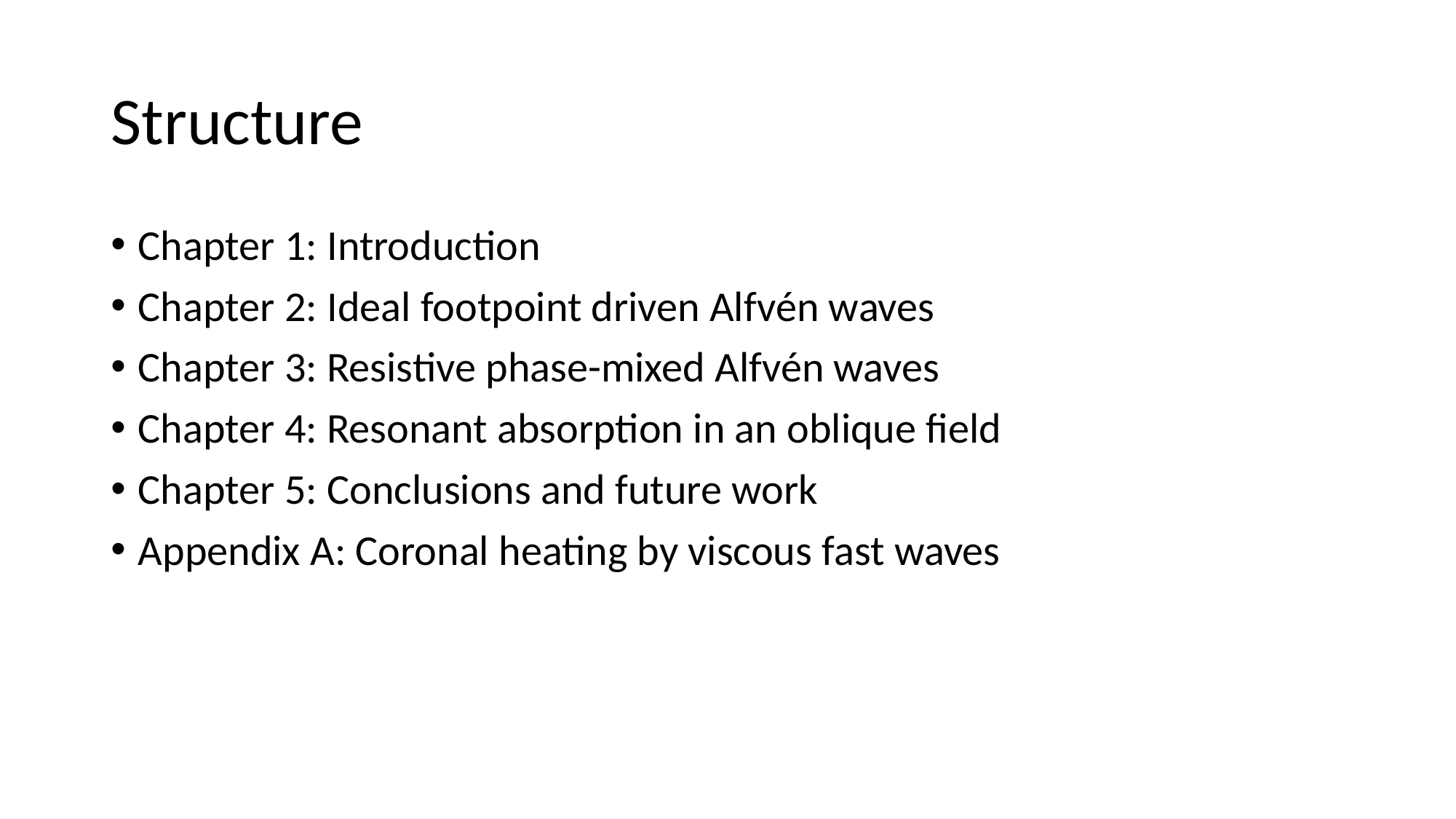

# Structure
Chapter 1: Introduction
Chapter 2: Ideal footpoint driven Alfvén waves
Chapter 3: Resistive phase-mixed Alfvén waves
Chapter 4: Resonant absorption in an oblique field
Chapter 5: Conclusions and future work
Appendix A: Coronal heating by viscous fast waves